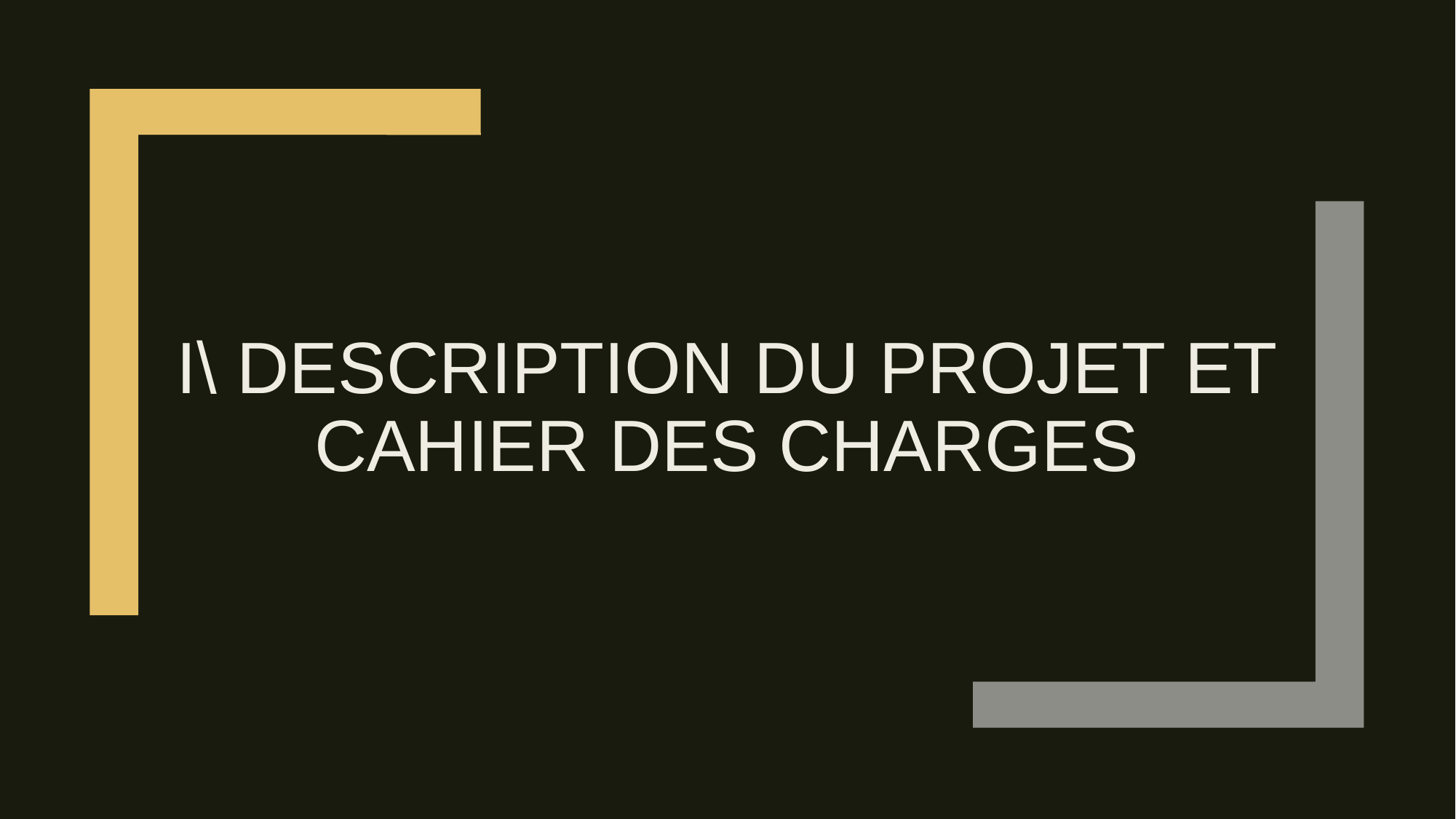

# I\ Description du projet et cahier des charges
3